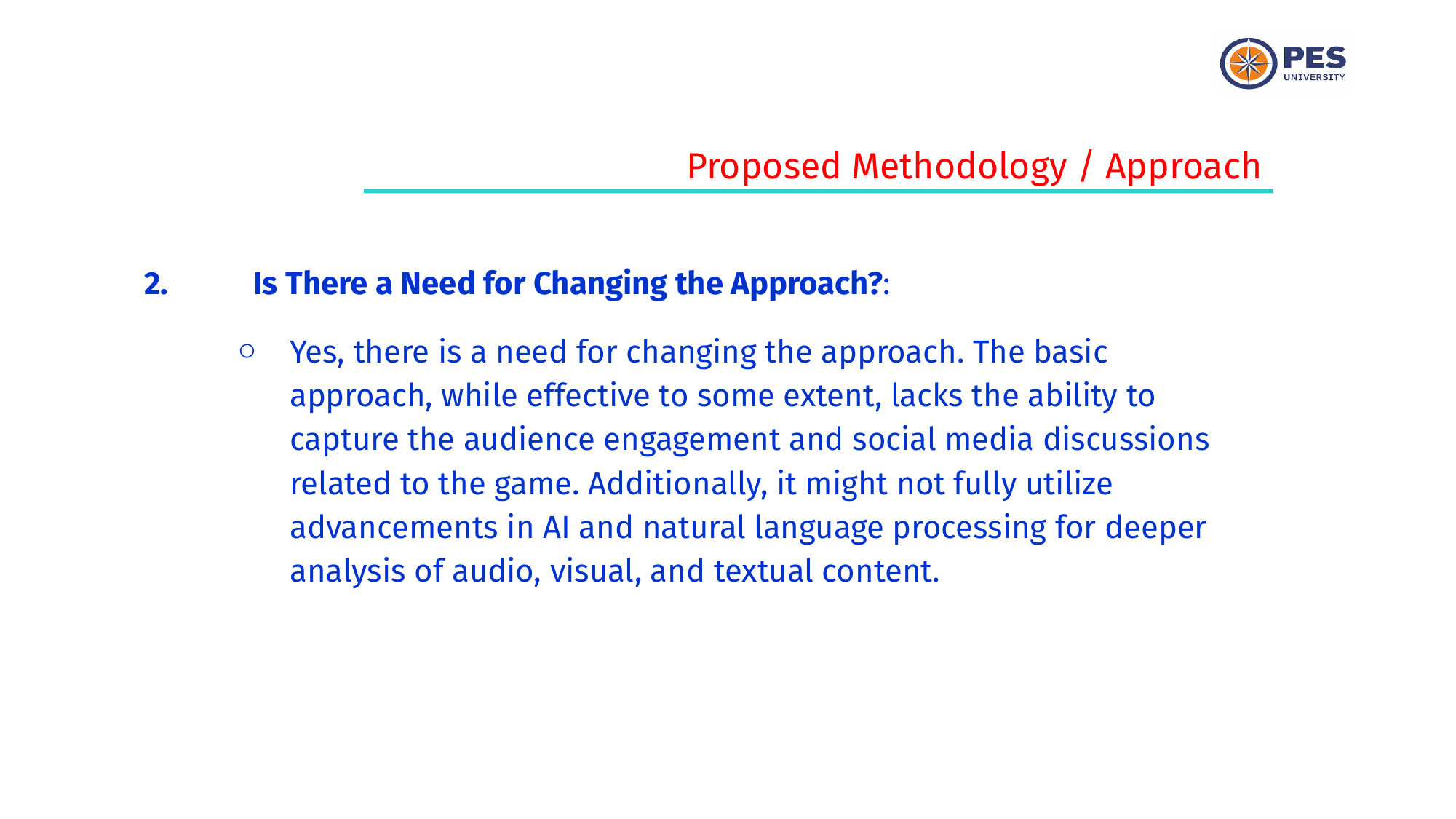

Proposed Methodology / Approach

2. 	Is There a Need for Changing the Approach?:
Yes, there is a need for changing the approach. The basic approach, while effective to some extent, lacks the ability to capture the audience engagement and social media discussions related to the game. Additionally, it might not fully utilize advancements in AI and natural language processing for deeper analysis of audio, visual, and textual content.